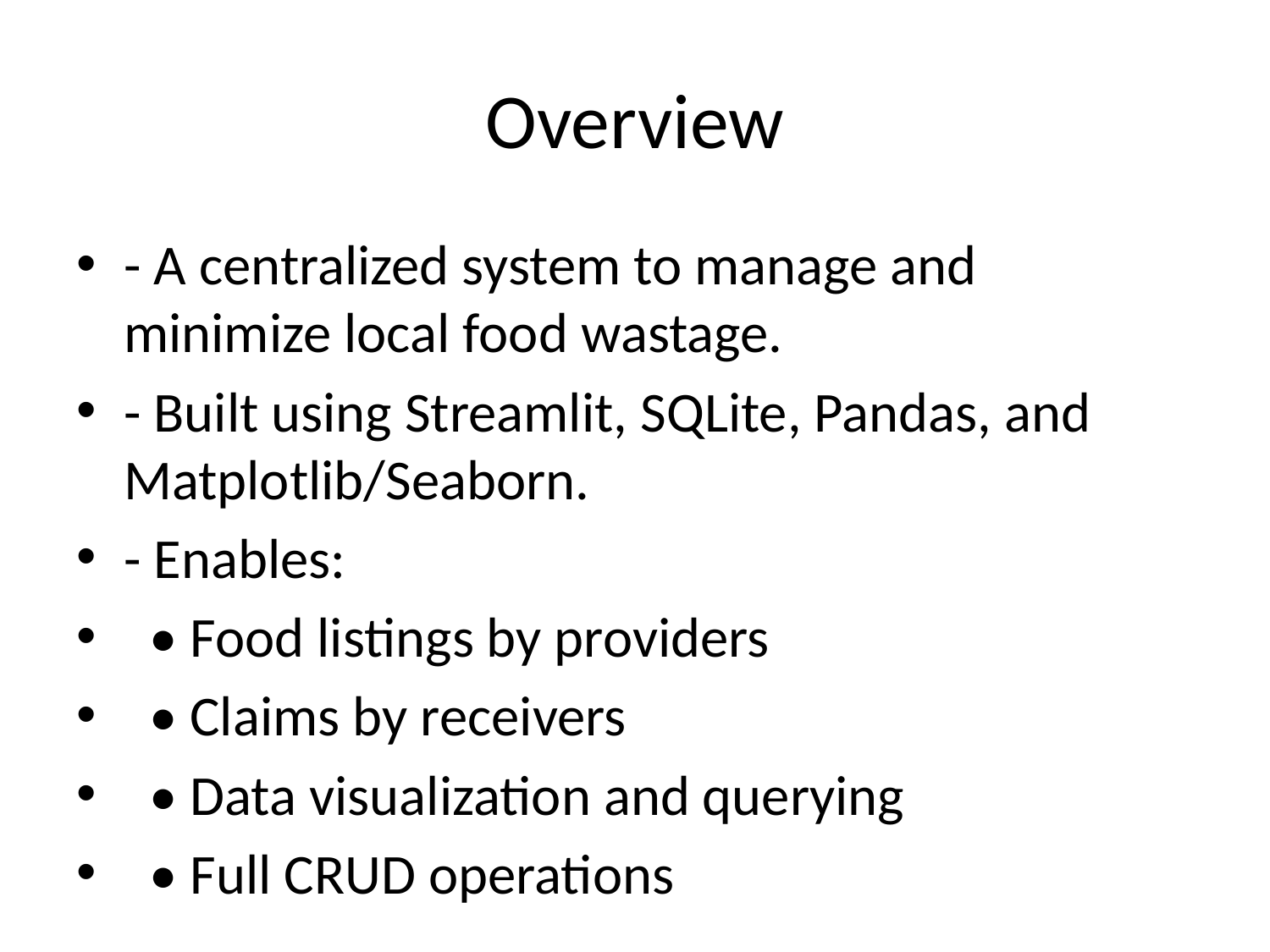

# Overview
- A centralized system to manage and minimize local food wastage.
- Built using Streamlit, SQLite, Pandas, and Matplotlib/Seaborn.
- Enables:
  • Food listings by providers
  • Claims by receivers
  • Data visualization and querying
  • Full CRUD operations